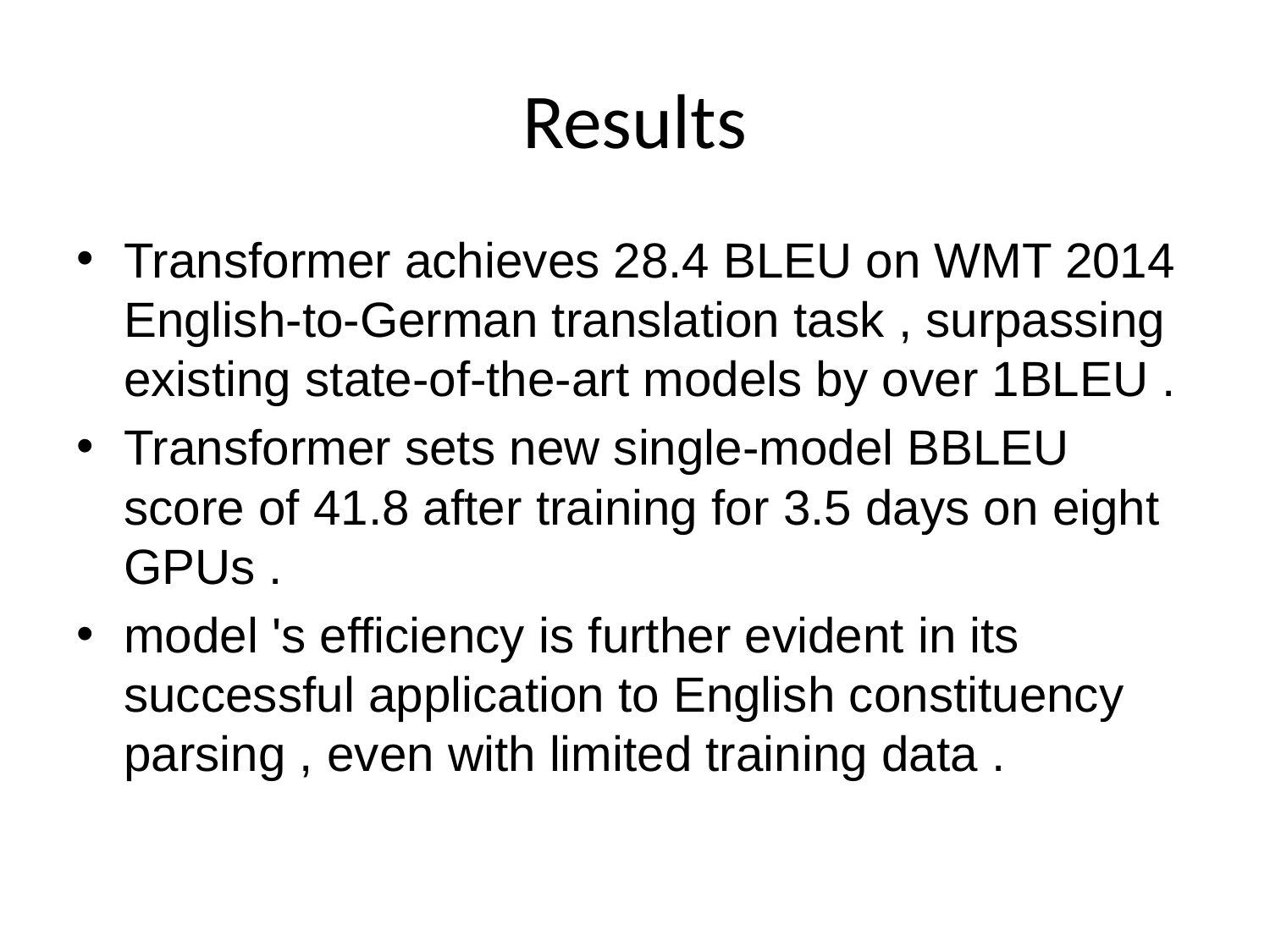

# Results
Transformer achieves 28.4 BLEU on WMT 2014 English-to-German translation task , surpassing existing state-of-the-art models by over 1BLEU .
Transformer sets new single-model BBLEU score of 41.8 after training for 3.5 days on eight GPUs .
model 's efficiency is further evident in its successful application to English constituency parsing , even with limited training data .